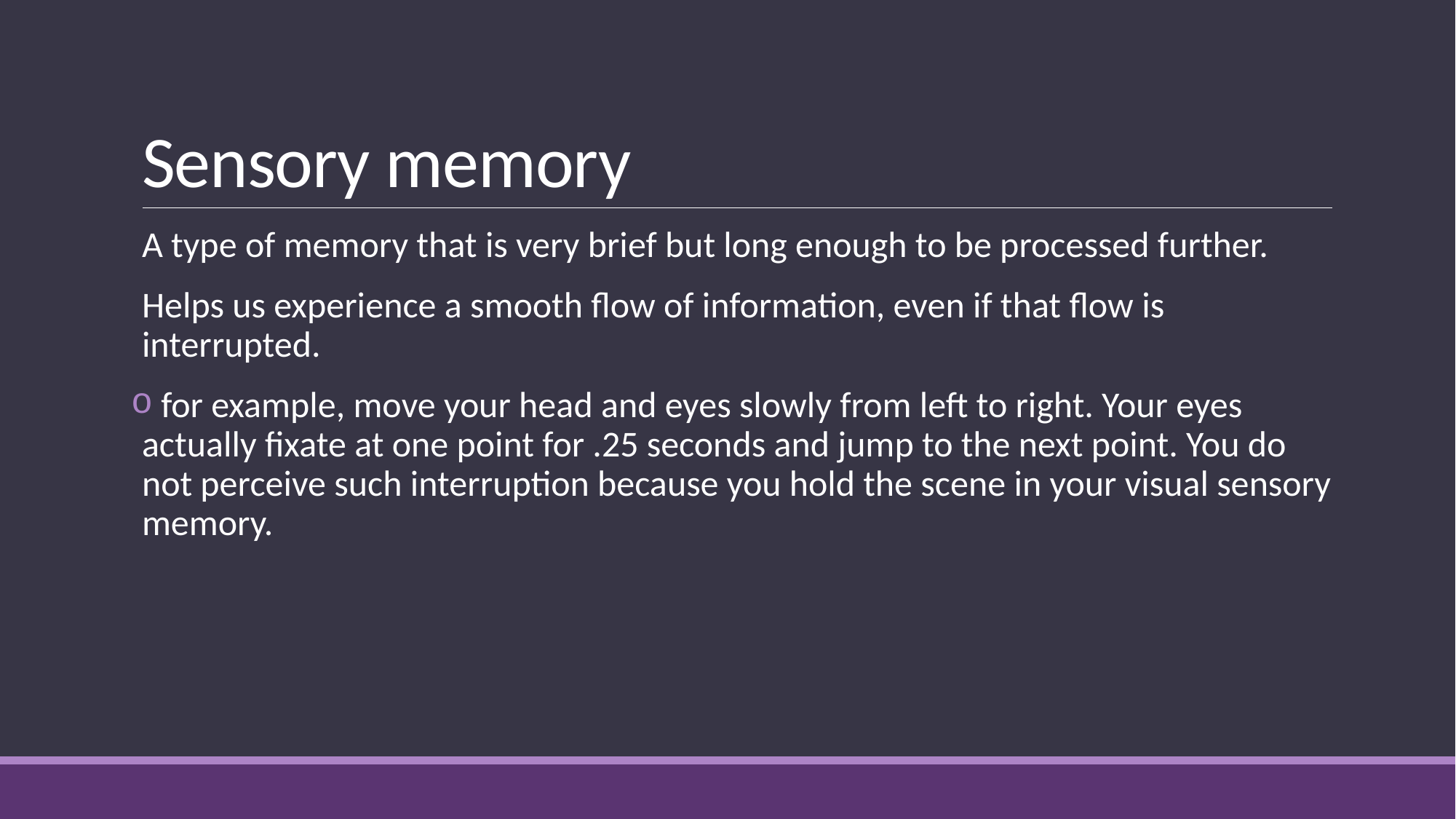

# Sensory memory
A type of memory that is very brief but long enough to be processed further.
Helps us experience a smooth flow of information, even if that flow is interrupted.
 for example, move your head and eyes slowly from left to right. Your eyes actually fixate at one point for .25 seconds and jump to the next point. You do not perceive such interruption because you hold the scene in your visual sensory memory.